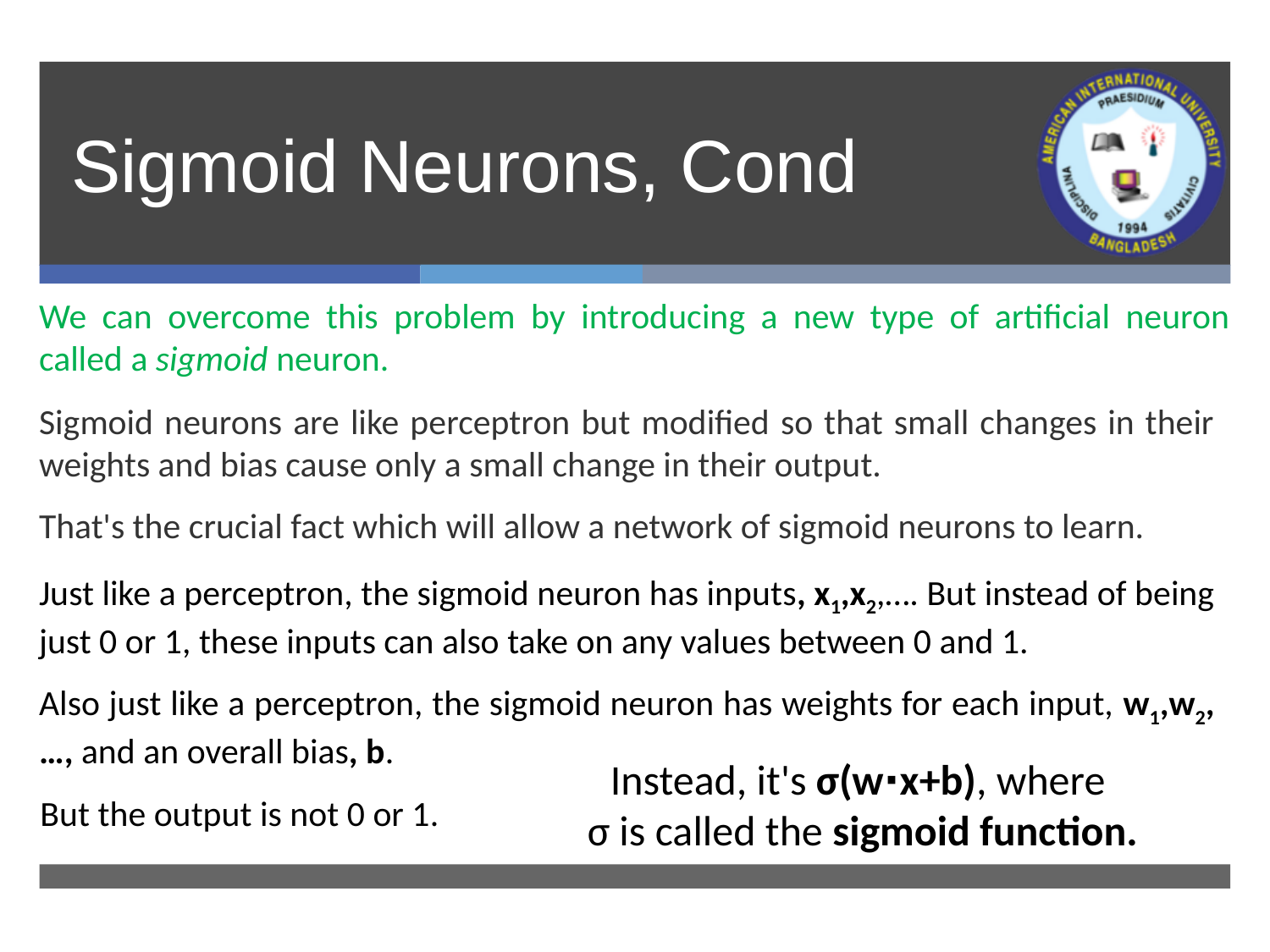

# Sigmoid Neurons, Cond
We can overcome this problem by introducing a new type of artificial neuron called a sigmoid neuron.
Sigmoid neurons are like perceptron but modified so that small changes in their weights and bias cause only a small change in their output.
That's the crucial fact which will allow a network of sigmoid neurons to learn.
Just like a perceptron, the sigmoid neuron has inputs, x1,x2,…. But instead of being just 0 or 1, these inputs can also take on any values between 0 and 1.
Also just like a perceptron, the sigmoid neuron has weights for each input, w1,w2,…, and an overall bias, b.
Instead, it's σ(w⋅x+b), where
σ is called the sigmoid function.
But the output is not 0 or 1.